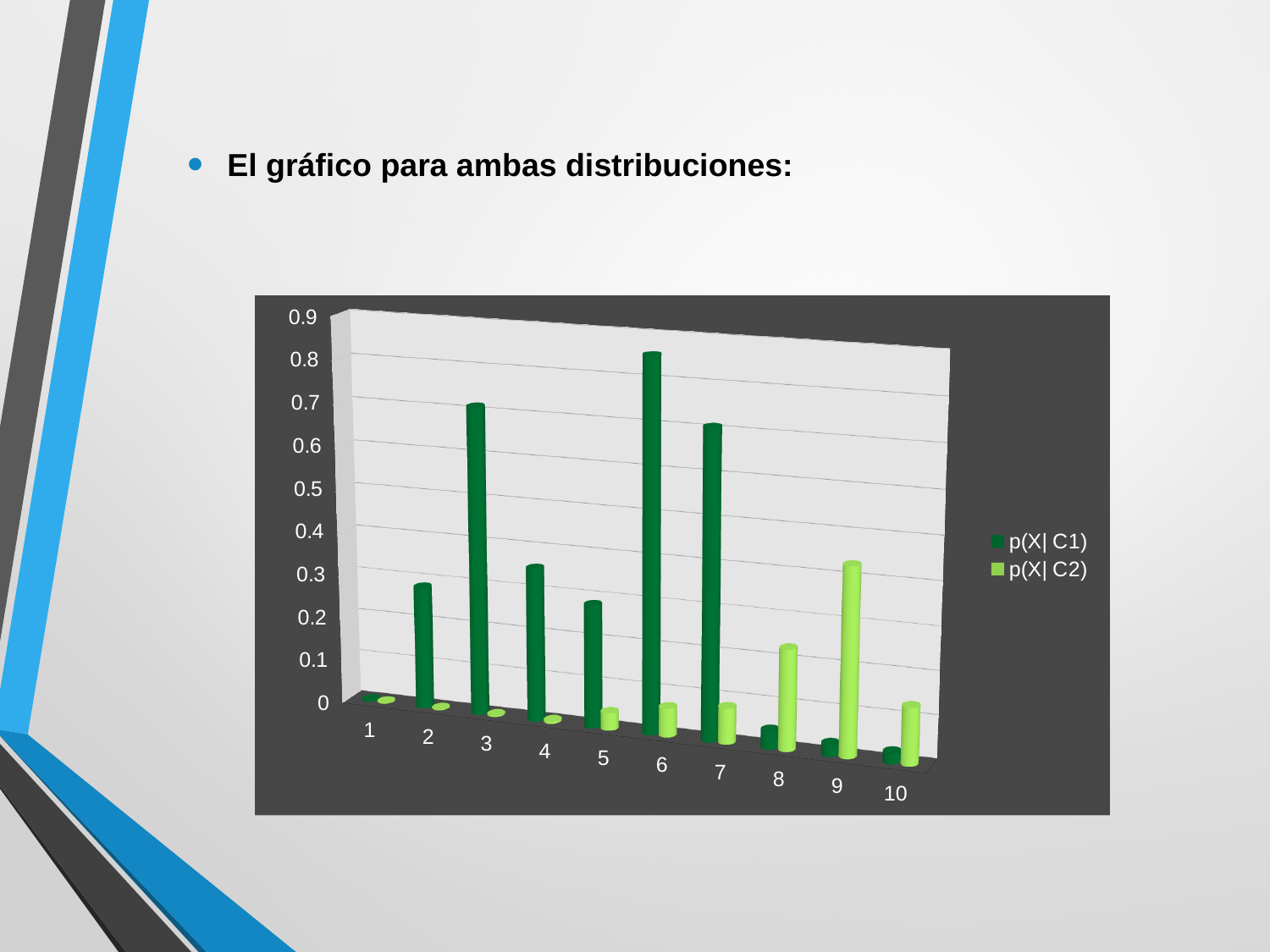

El gráfico para ambas distribuciones:

[unsupported chart]